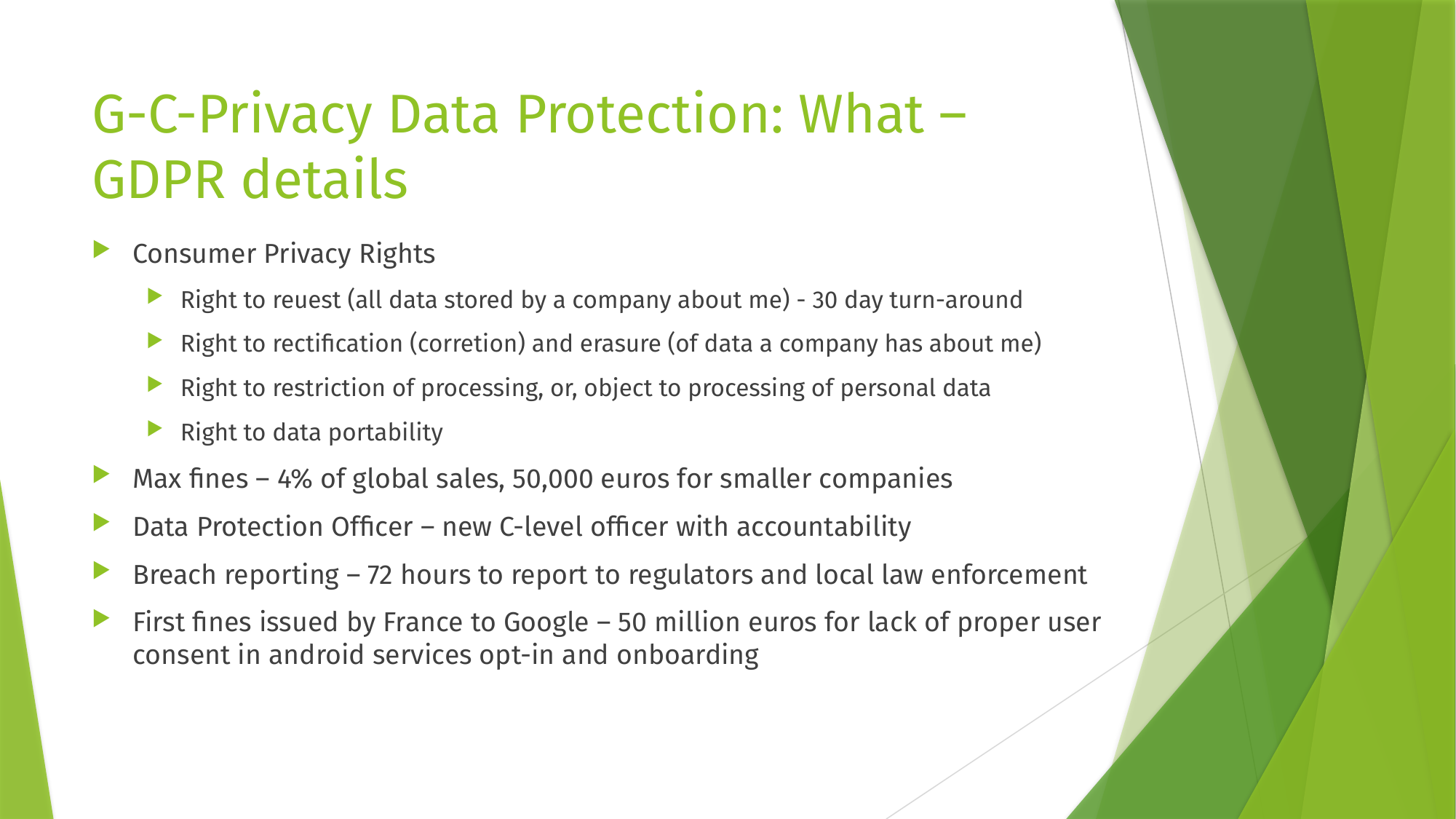

# G-C-Privacy Data Protection: What – GDPR details

Consumer Privacy Rights
Right to reuest (all data stored by a company about me) - 30 day turn-around
Right to rectification (corretion) and erasure (of data a company has about me)
Right to restriction of processing, or, object to processing of personal data
Right to data portability
Max fines – 4% of global sales, 50,000 euros for smaller companies
Data Protection Officer – new C-level officer with accountability
Breach reporting – 72 hours to report to regulators and local law enforcement
First fines issued by France to Google – 50 million euros for lack of proper user consent in android services opt-in and onboarding